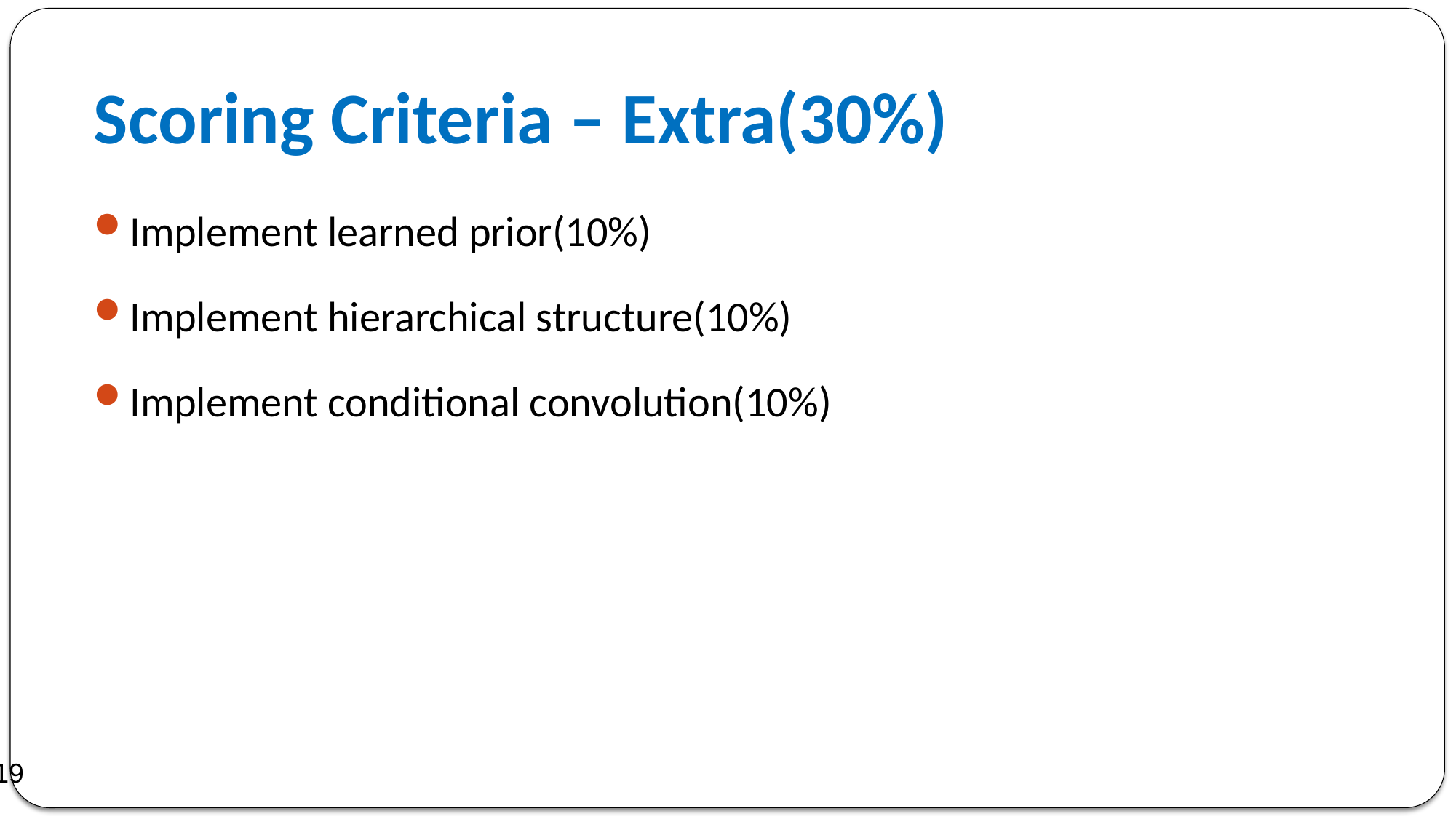

# Scoring Criteria – Extra(30%)
Implement learned prior(10%)
Implement hierarchical structure(10%)
Implement conditional convolution(10%)